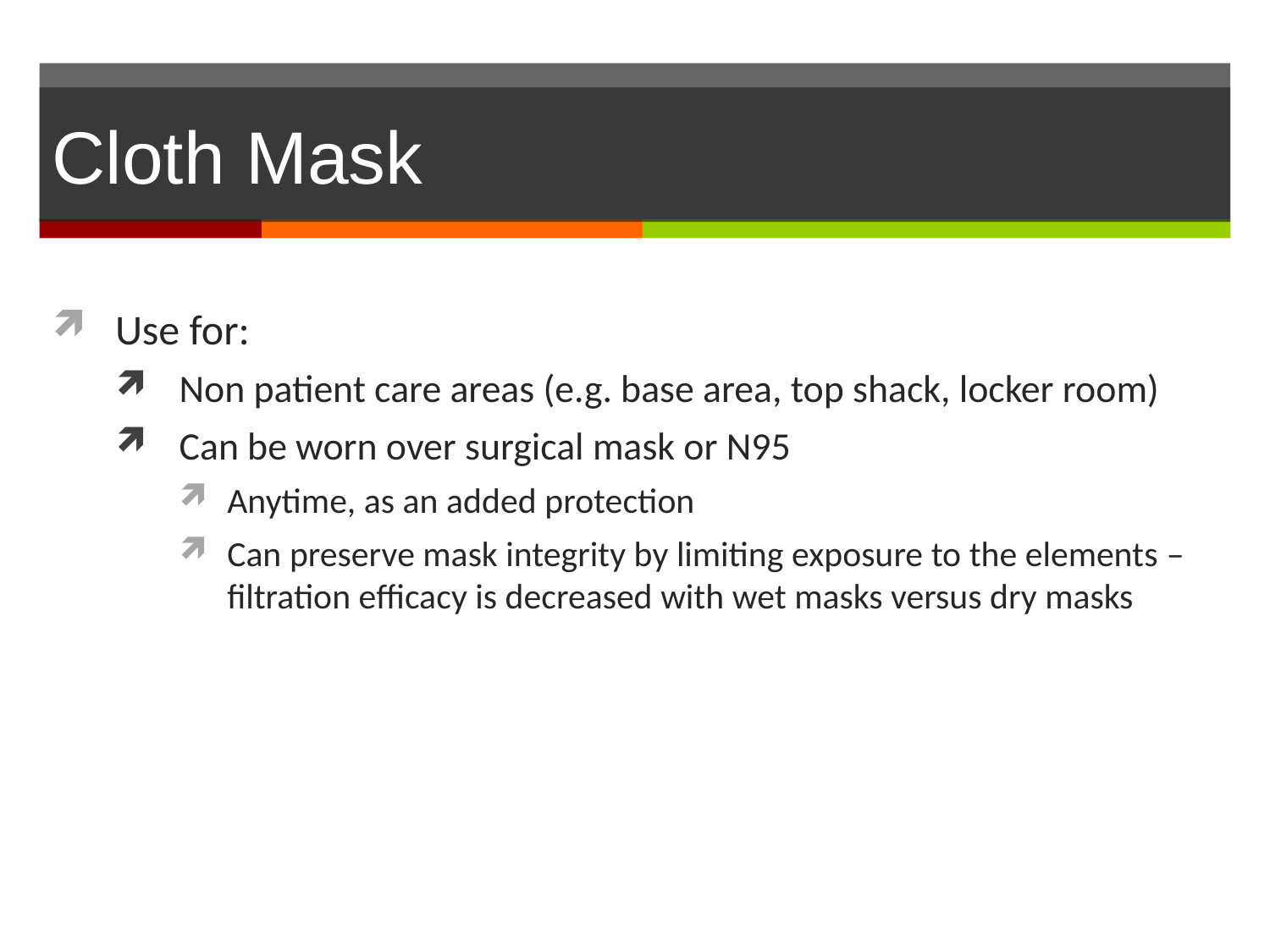

# Cloth Mask
Use for:
Non patient care areas (e.g. base area, top shack, locker room)
Can be worn over surgical mask or N95
Anytime, as an added protection
Can preserve mask integrity by limiting exposure to the elements – filtration efficacy is decreased with wet masks versus dry masks